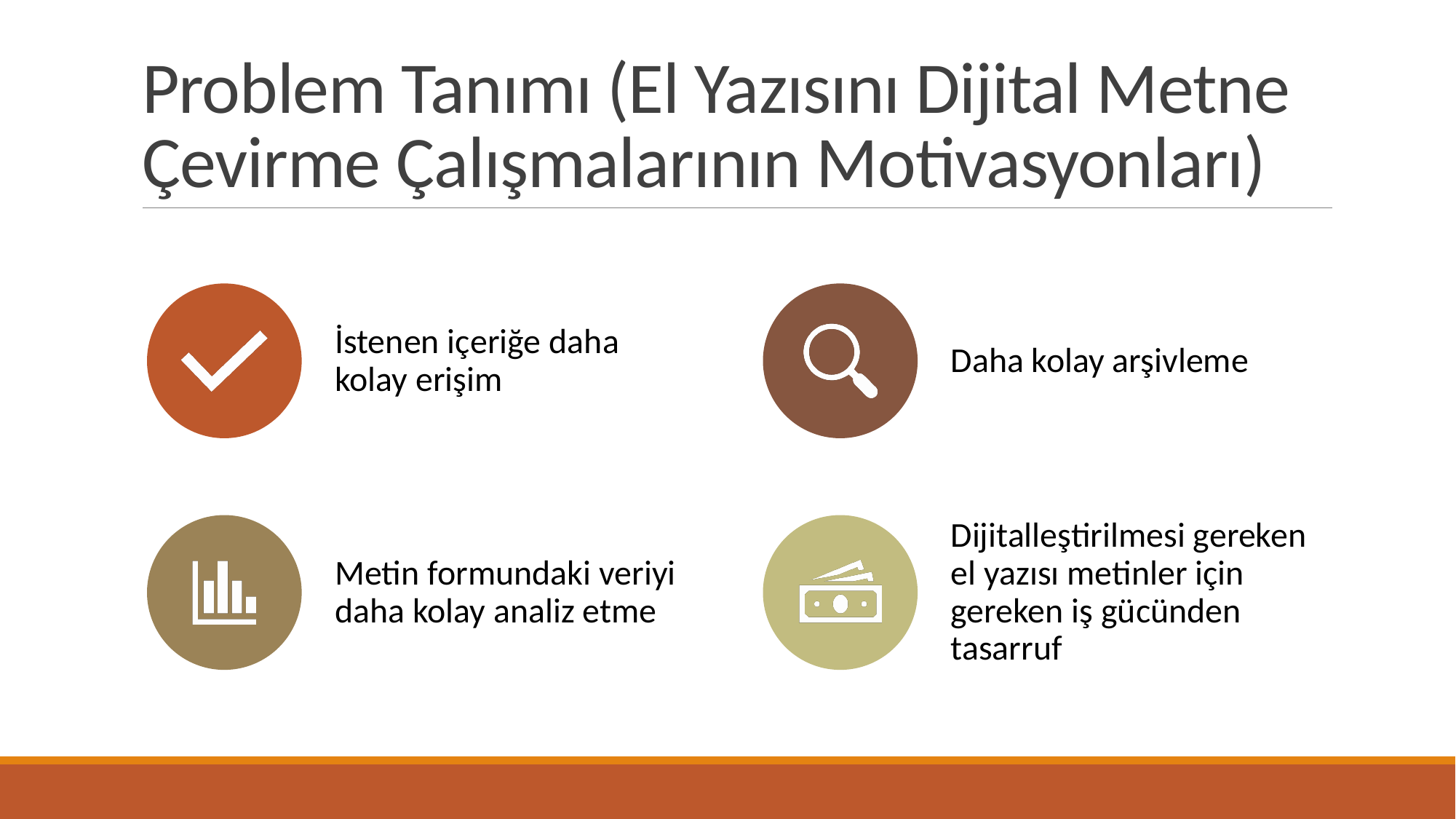

# Problem Tanımı (El Yazısını Dijital Metne Çevirme Çalışmalarının Motivasyonları)
İstenen içeriğe daha kolay erişim
Daha kolay arşivleme
Metin formundaki veriyi daha kolay analiz etme
Dijitalleştirilmesi gereken el yazısı metinler için gereken iş gücünden tasarruf